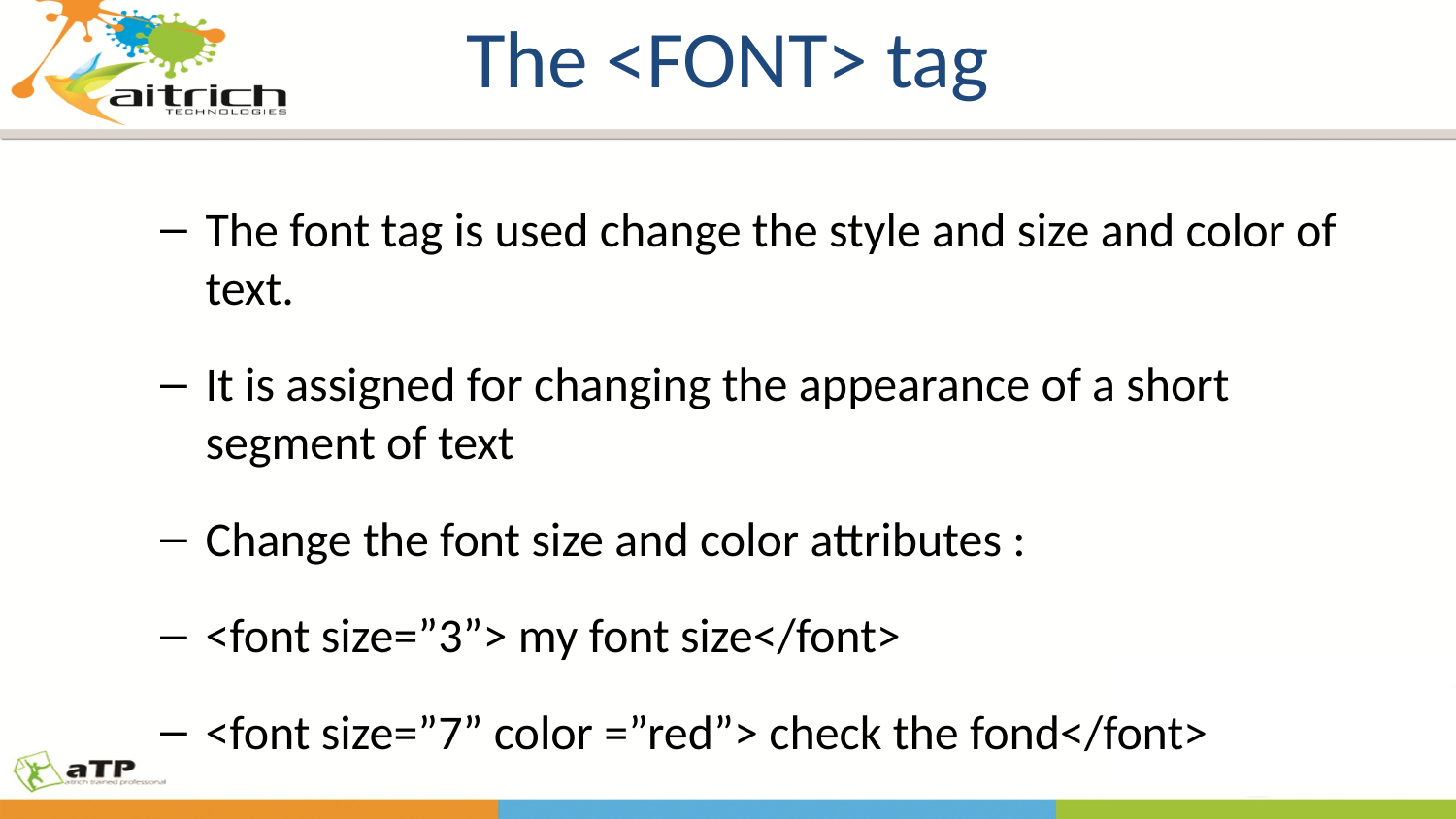

# The <FONT> tag
The font tag is used change the style and size and color of text.
It is assigned for changing the appearance of a short segment of text
Change the font size and color attributes :
<font size=”3”> my font size</font>
<font size=”7” color =”red”> check the fond</font>